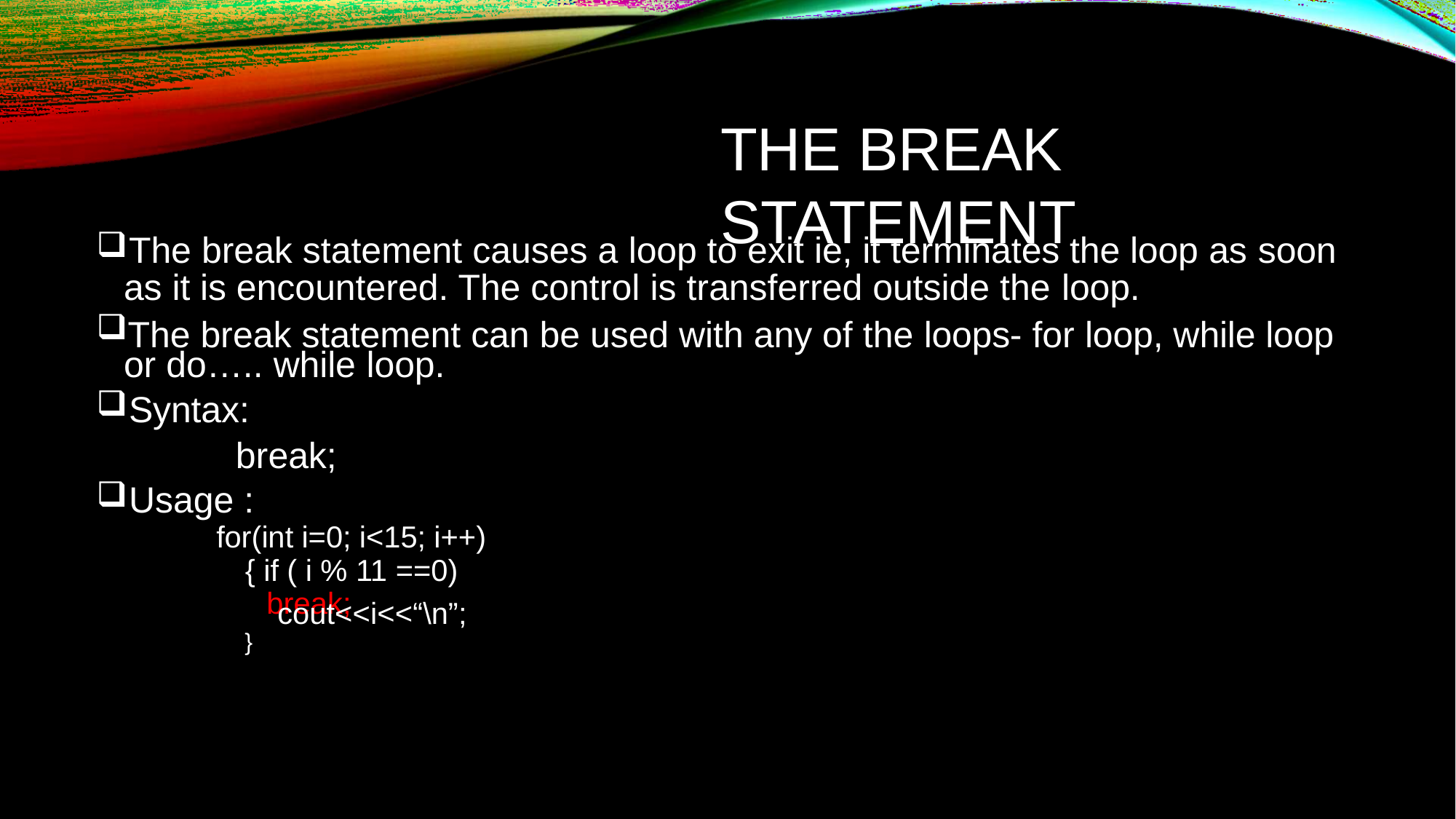

# THE BREAK STATEMENT
The break statement causes a loop to exit ie, it terminates the loop as soon
as it is encountered. The control is transferred outside the loop.
The break statement can be used with any of the loops- for loop, while loop  or do….. while loop.
Syntax:
break;
Usage :
for(int i=0; i<15; i++)
{ if ( i % 11 ==0)
break;
}	cout<<i<<“\n”;